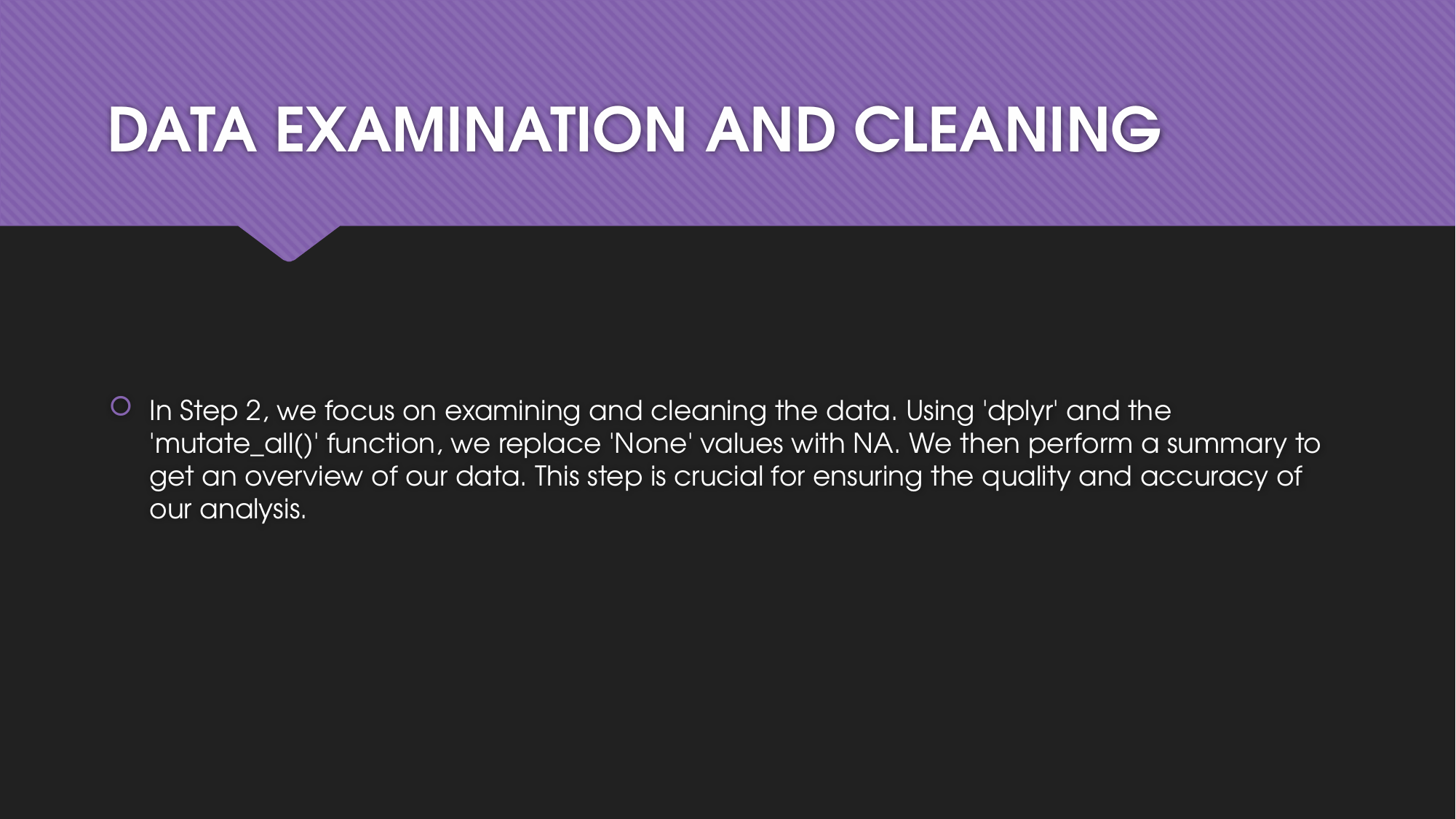

# DATA EXAMINATION AND CLEANING
In Step 2, we focus on examining and cleaning the data. Using 'dplyr' and the 'mutate_all()' function, we replace 'None' values with NA. We then perform a summary to get an overview of our data. This step is crucial for ensuring the quality and accuracy of our analysis.